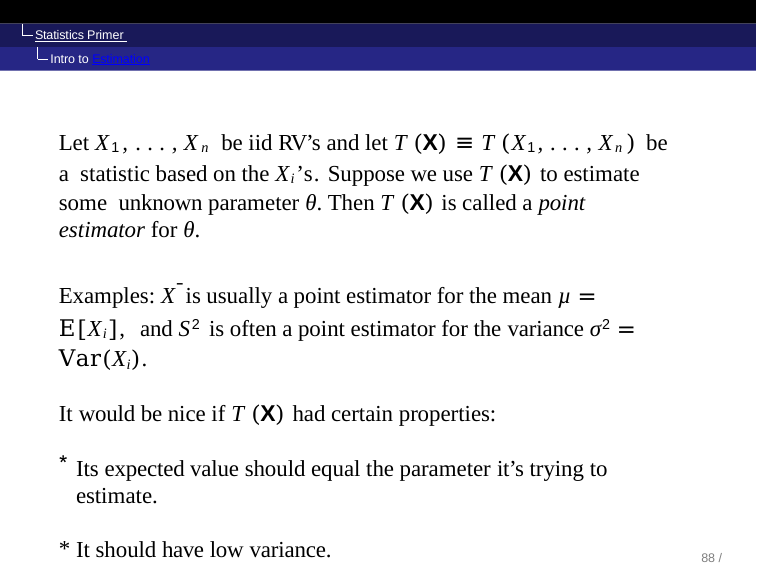

Statistics Primer  Intro to Estimation
Let X1, . . . , Xn be iid RV’s and let T (X) ≡ T (X1, . . . , Xn) be a  statistic based on the Xi’s. Suppose we use T (X) to estimate some  unknown parameter θ. Then T (X) is called a point estimator for θ.

Examples: X¯ is usually a point estimator for the mean µ = E[Xi],  and S2 is often a point estimator for the variance σ2 = Var(Xi).

It would be nice if T (X) had certain properties:

Its expected value should equal the parameter it’s trying to estimate.

It should have low variance.
88 / 104